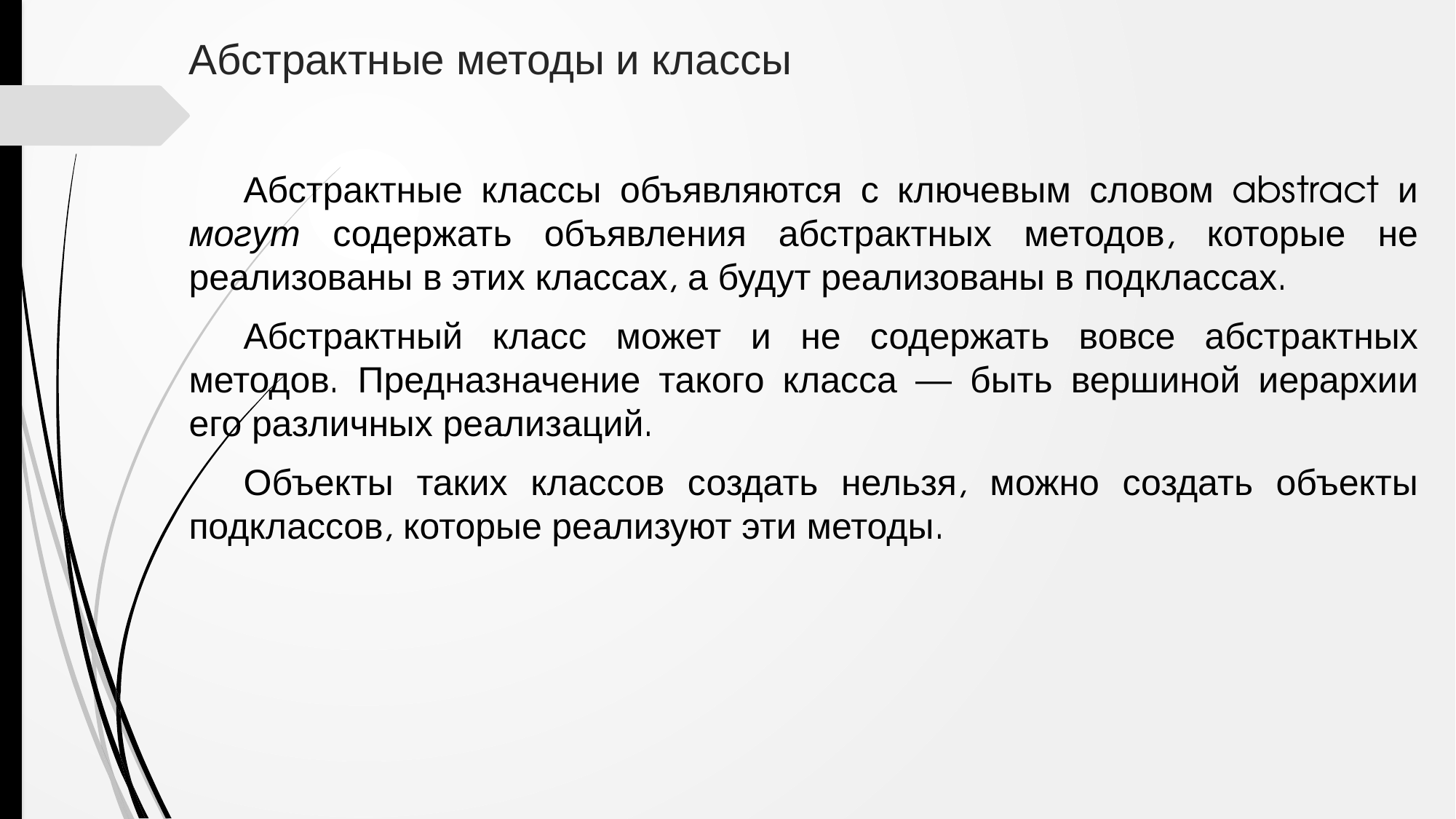

# Абстрактные методы и классы
Абстрактные классы объявляются с ключевым словом abstract и могут содержать объявления абстрактных методов, которые не реализованы в этих классах, а будут реализованы в подклассах.
Абстрактный класс может и не содержать вовсе абстрактных методов. Предназначение такого класса — быть вершиной иерархии его различных реализаций.
Объекты таких классов создать нельзя, можно создать объекты подклассов, которые реализуют эти методы.